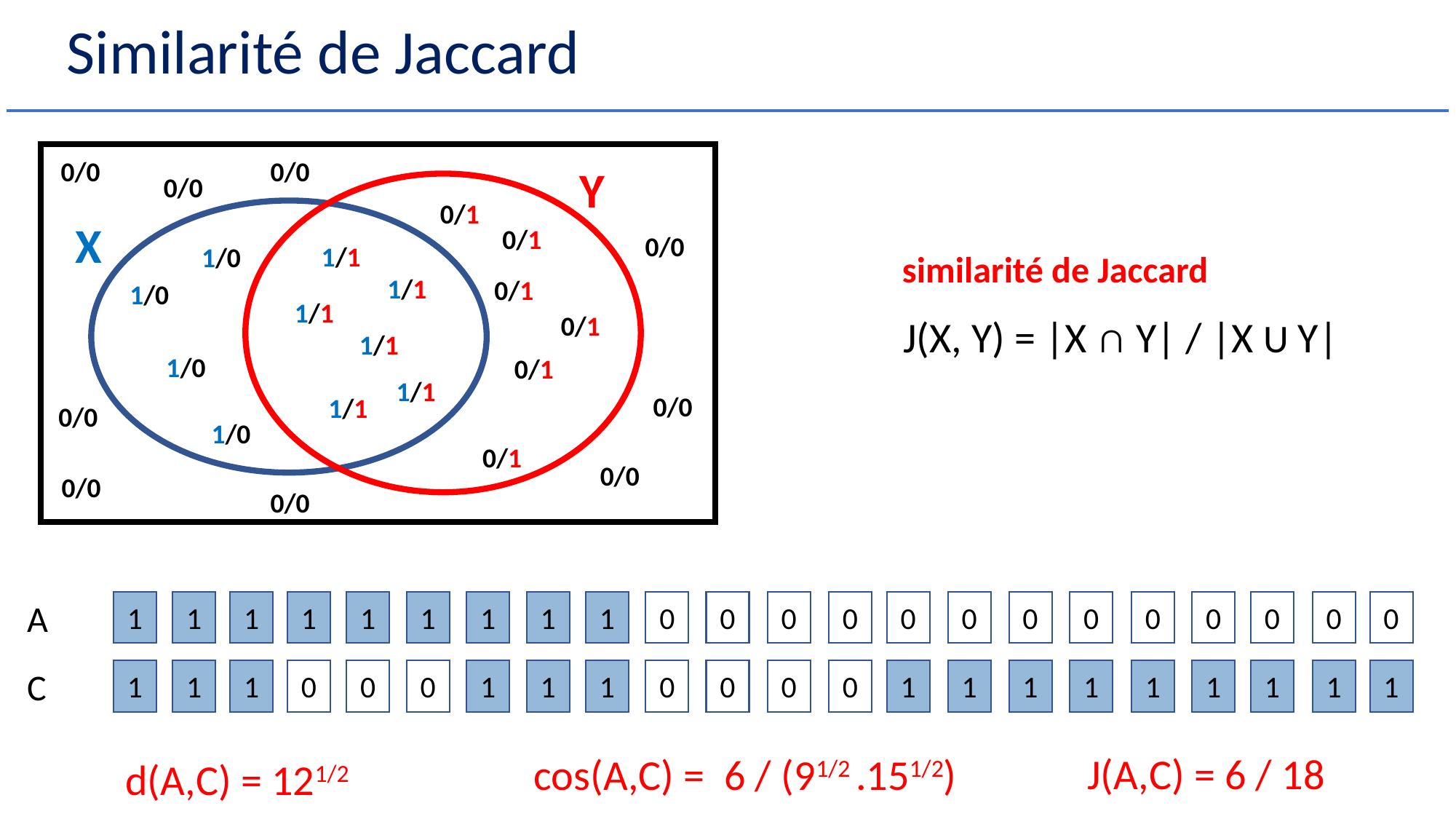

# Similarité de Jaccard

0/0
0/0
Y
0/0

0/1

X
0/1
0/0
1/1
1/0
similarité de Jaccard
1/1
0/1
1/0
1/1
0/1
J(X, Y) = |X ∩ Y| / |X U Y|
1/1
1/0
0/1
1/1
0/0
1/1
0/0
1/0
0/1
0/0
0/0
0/0
A
1
1
1
1
1
1
1
1
1
0
0
0
0
0
0
0
0
0
0
0
0
0
C
1
1
1
0
0
0
1
1
1
0
0
0
0
1
1
1
1
1
1
1
1
1
J(A,C) = 6 / 18
cos(A,C) =  6 / (91/2 .151/2)
d(A,C) = 121/2